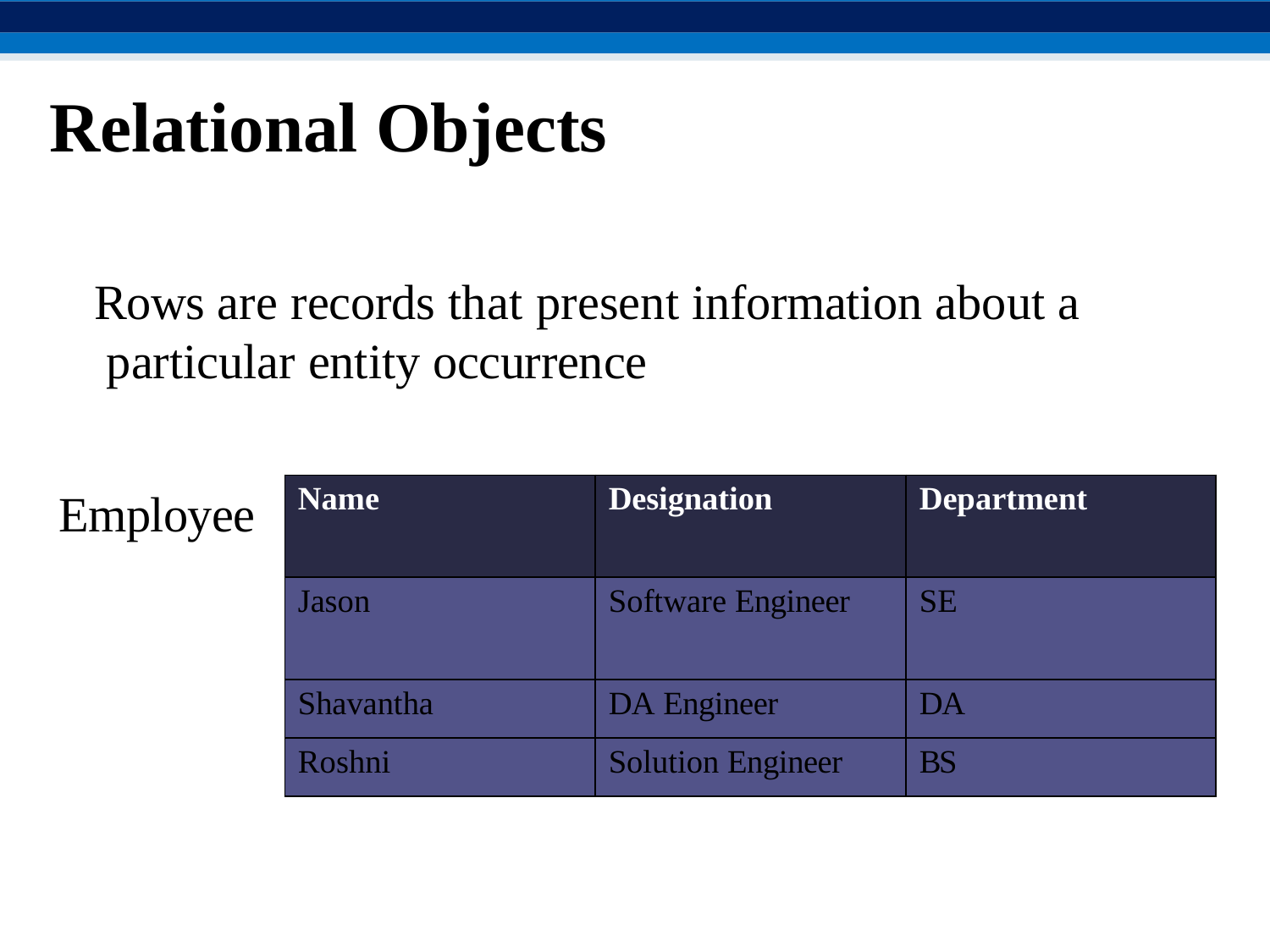

# Relational Objects
Rows are records that present information about a  particular entity occurrence

Employee
| Name | Designation | Department |
| --- | --- | --- |
| Jason | Software Engineer | SE |
| Shavantha | DA Engineer | DA |
| Roshni | Solution Engineer | BS |